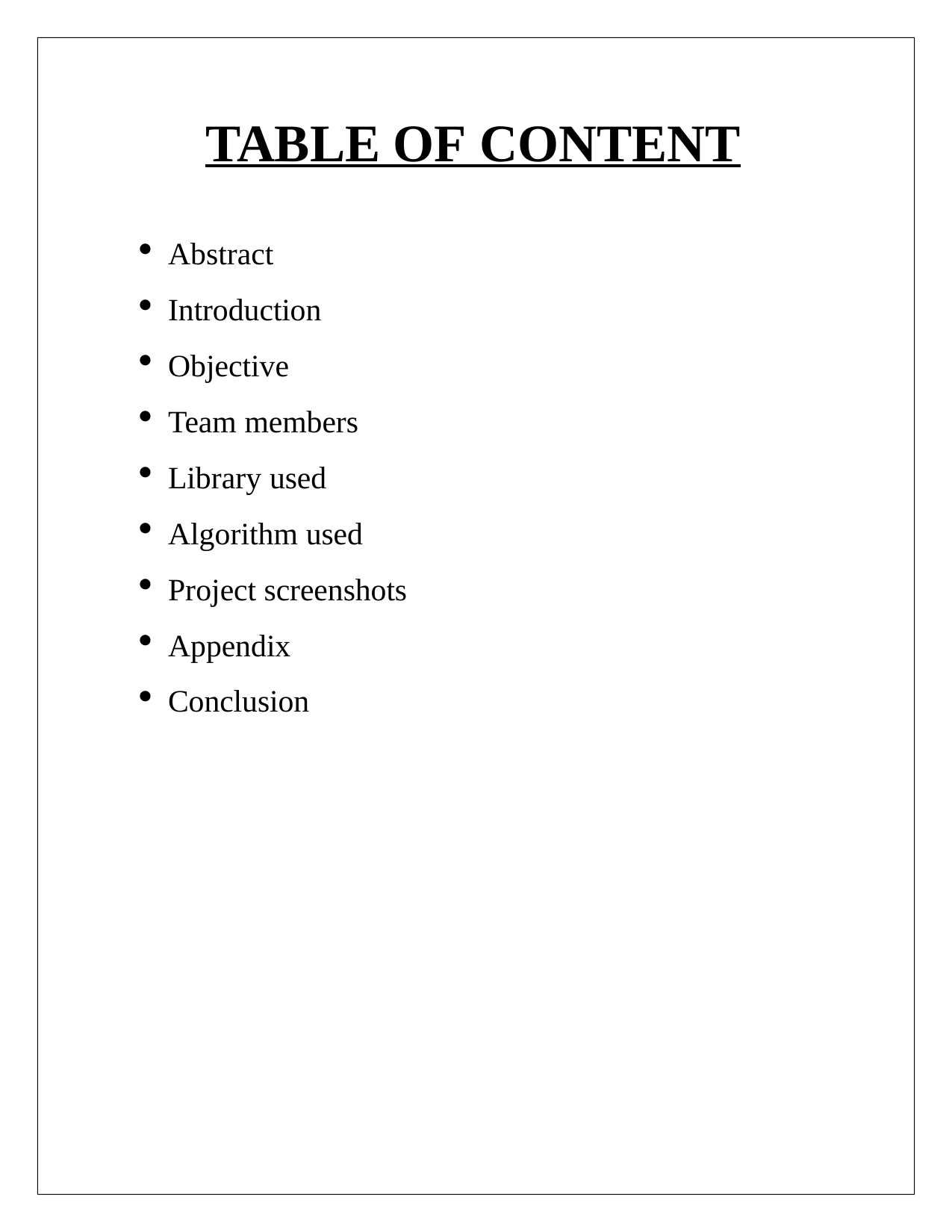

# TABLE OF CONTENT
Abstract
Introduction
Objective
Team members
Library used
Algorithm used
Project screenshots
Appendix
Conclusion